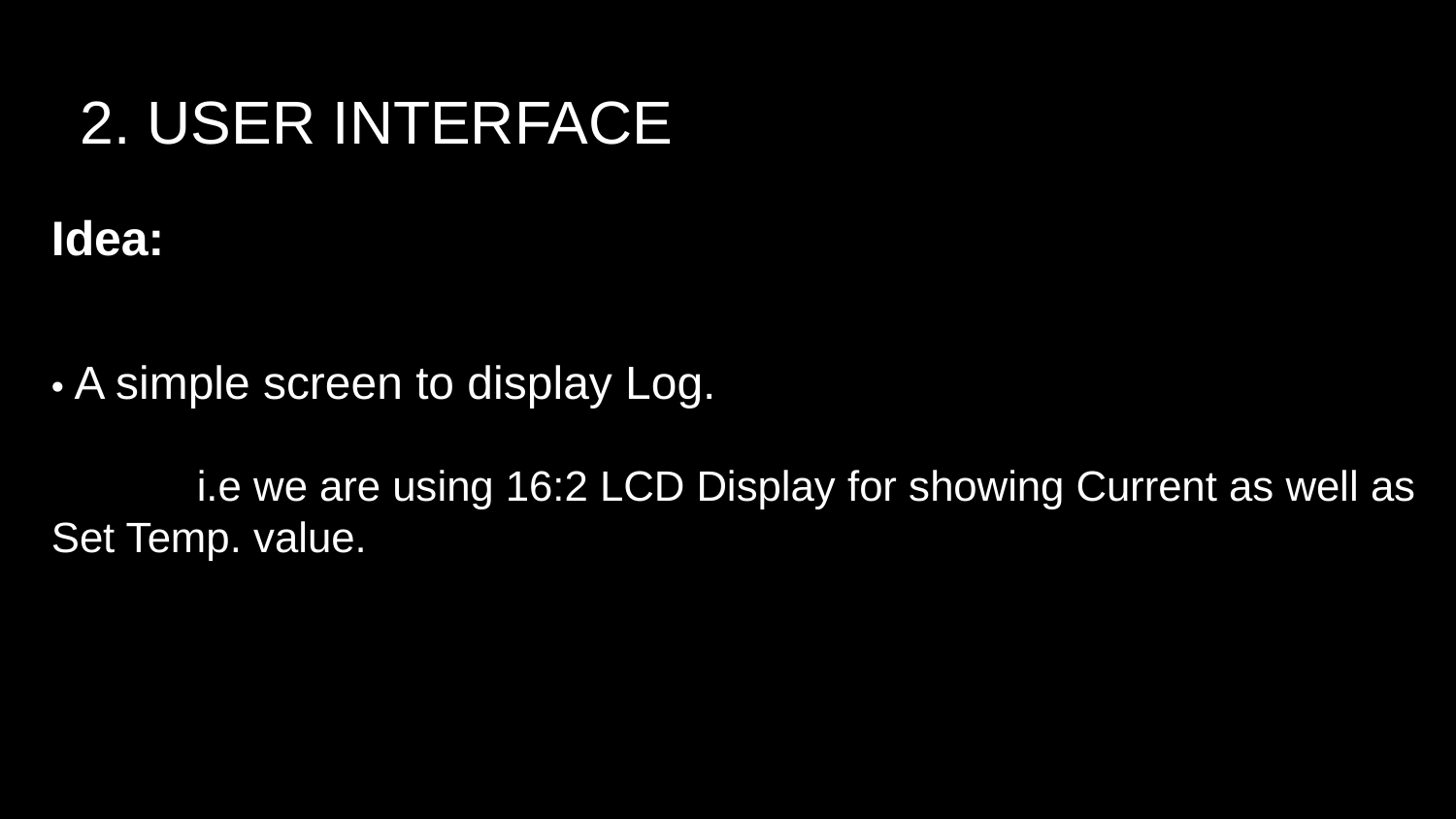

# 2. USER INTERFACE
2. USER INTERFACE

Idea:

• A simple screen to display Log.

	i.e we are using 16:2 LCD Display for showing Current as well as Set Temp. value.